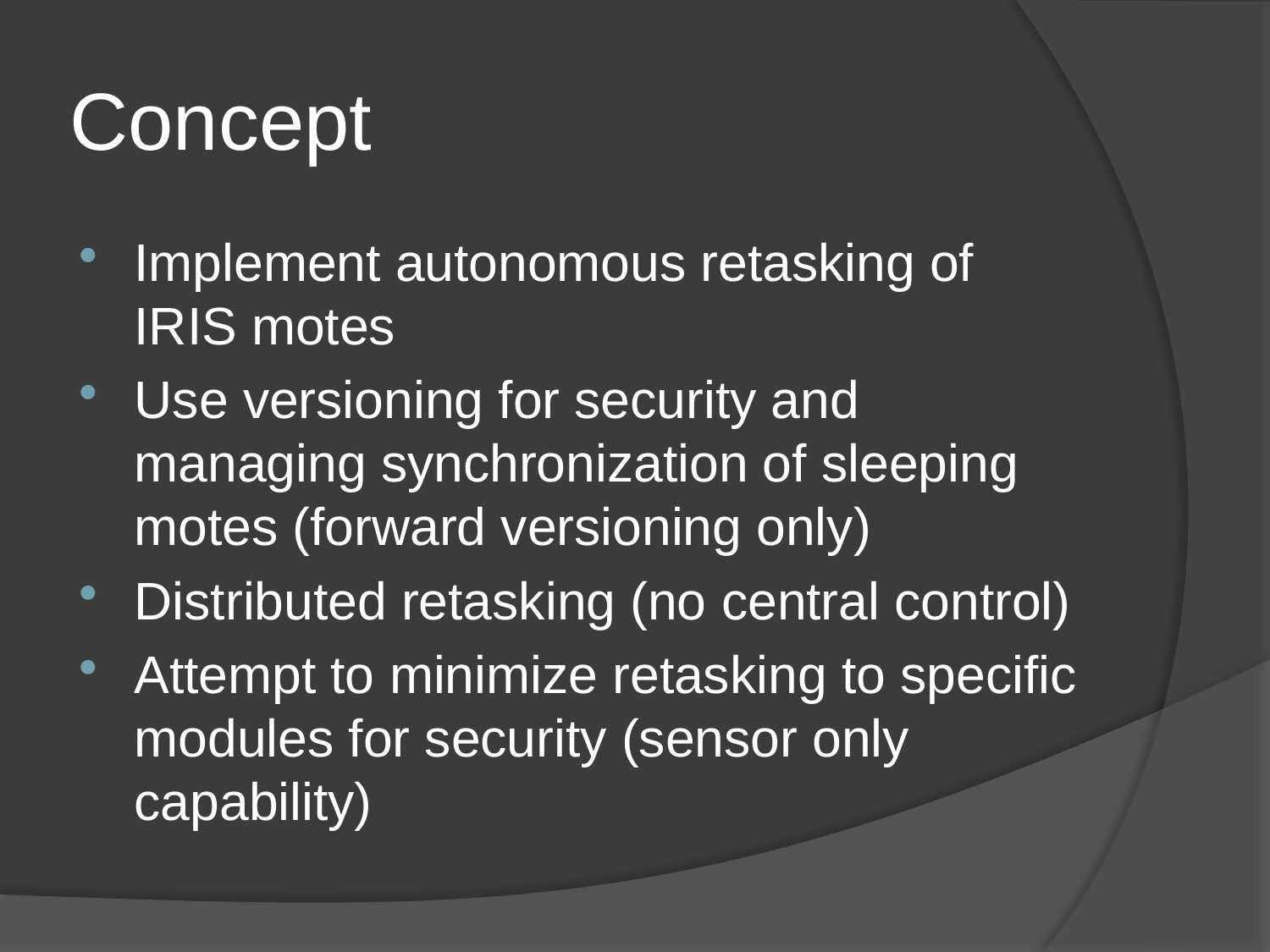

# Concept
Implement autonomous retasking of IRIS motes
Use versioning for security and managing synchronization of sleeping motes (forward versioning only)
Distributed retasking (no central control)
Attempt to minimize retasking to specific modules for security (sensor only capability)